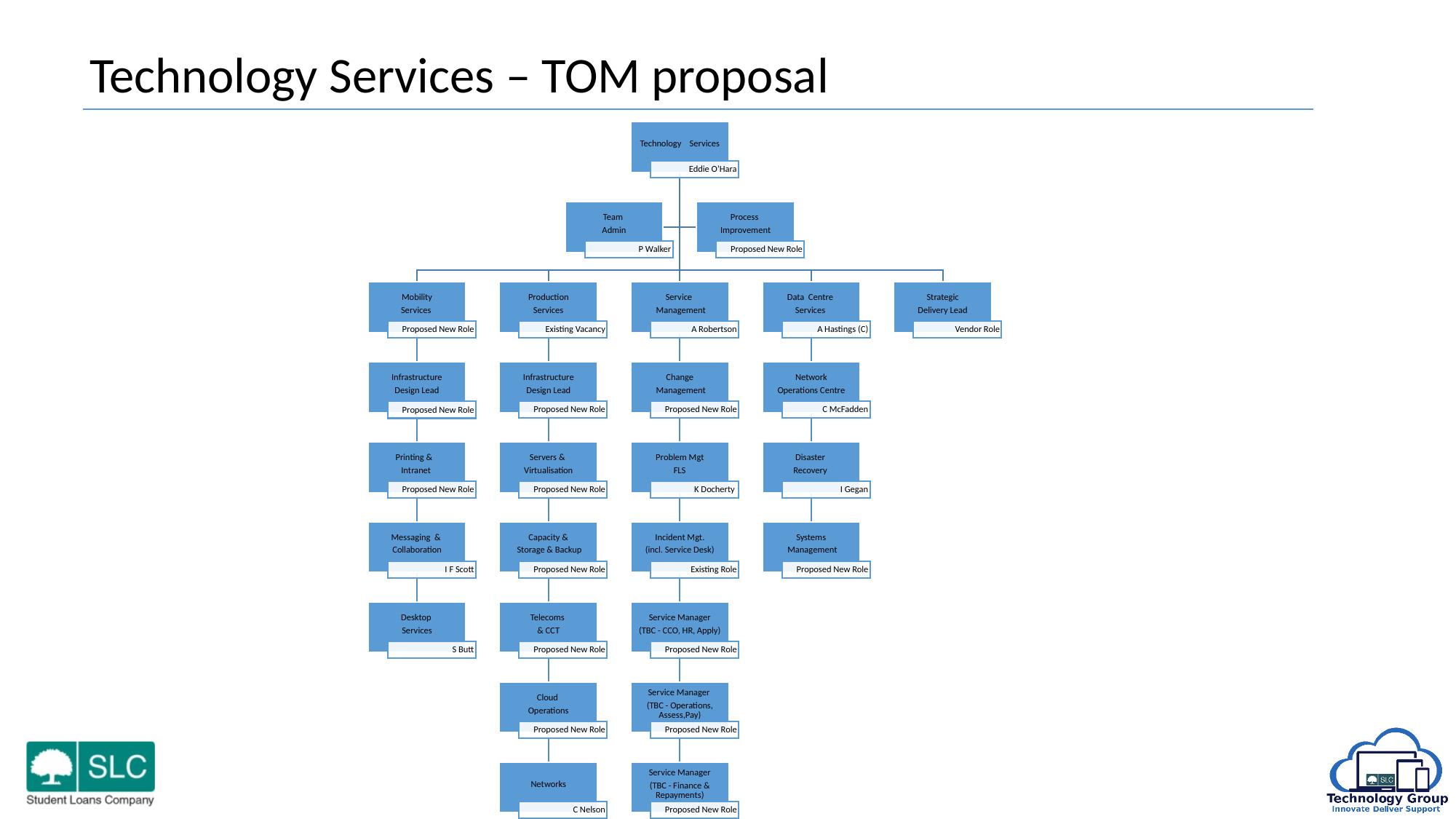

# Technology Services – TOM proposal
 Technology    Services
Eddie O’Hara
Mobility
Services
Proposed New Role
Infrastructure
Design Lead
Proposed New Role
Printing &
Intranet
 Proposed New Role
Messaging  &
Collaboration
I F Scott
Desktop
Services
S Butt
Production
Services
Existing Vacancy
Infrastructure
Design Lead
Proposed New Role
Servers &
Virtualisation
Proposed New Role
Capacity &
 Storage & Backup
Proposed New Role
Telecoms
& CCT
Proposed New Role
Cloud
Operations
Proposed New Role
Networks
C Nelson
Service
 Management
A Robertson
Change
 Management
Proposed New Role
Problem Mgt
FLS
K Docherty
Incident Mgt.
(incl. Service Desk)
Existing Role
Service Manager
(TBC - CCO, HR, Apply)
Proposed New Role
Service Manager
(TBC - Operations, Assess,Pay)
Proposed New Role
Service Manager
(TBC - Finance & Repayments)
Proposed New Role
Data  Centre
Services
A Hastings (C)
Network
Operations Centre
C McFadden
Disaster
Recovery
I Gegan
Systems
 Management
Proposed New Role
Strategic
Delivery Lead
Vendor Role
Team
Admin
P Walker
Process
Improvement
Proposed New Role